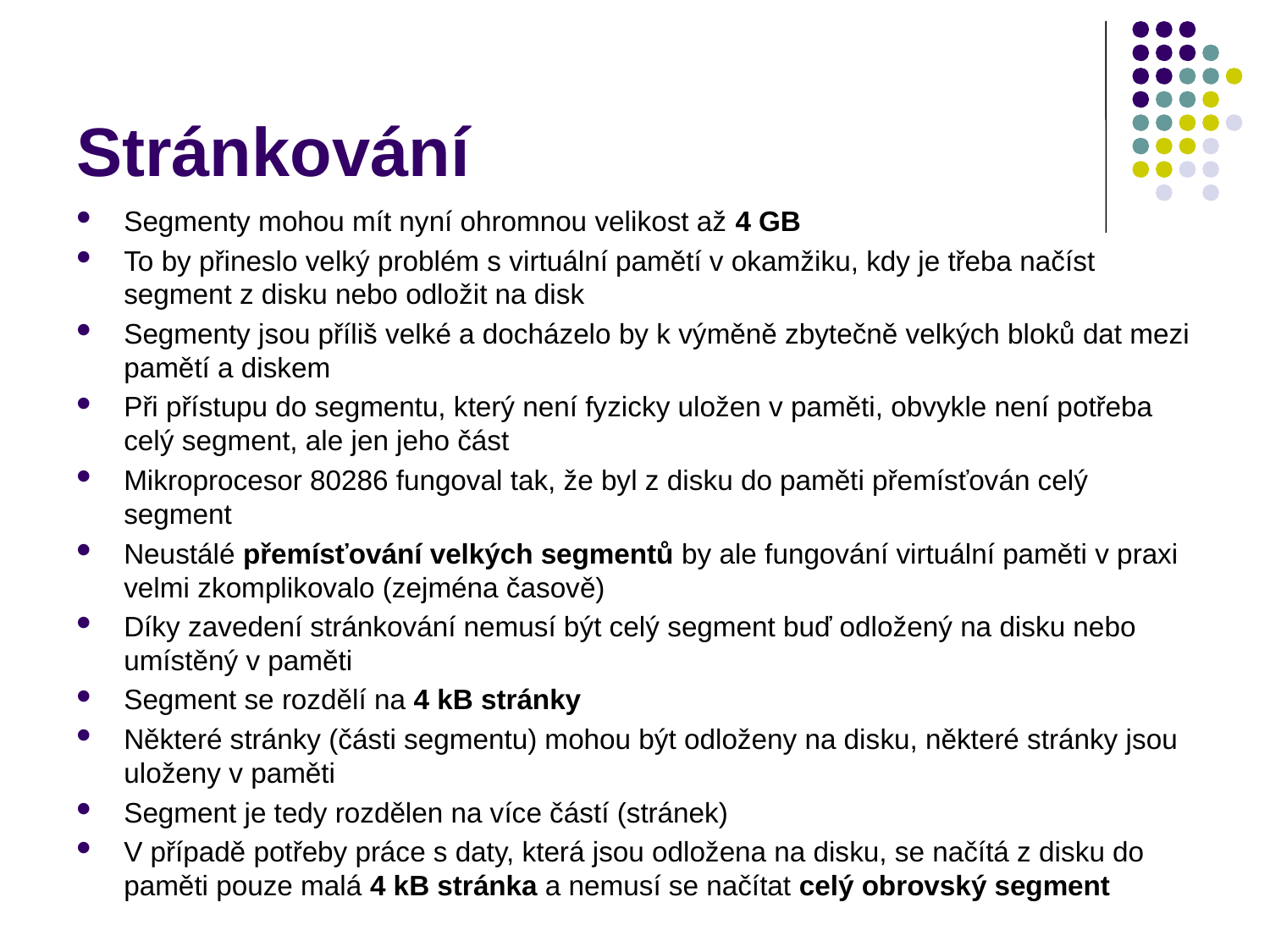

# Stránkování
Segmenty mohou mít nyní ohromnou velikost až 4 GB
To by přineslo velký problém s virtuální pamětí v okamžiku, kdy je třeba načíst segment z disku nebo odložit na disk
Segmenty jsou příliš velké a docházelo by k výměně zbytečně velkých bloků dat mezi pamětí a diskem
Při přístupu do segmentu, který není fyzicky uložen v paměti, obvykle není potřeba celý segment, ale jen jeho část
Mikroprocesor 80286 fungoval tak, že byl z disku do paměti přemísťován celý segment
Neustálé přemísťování velkých segmentů by ale fungování virtuální paměti v praxi velmi zkomplikovalo (zejména časově)
Díky zavedení stránkování nemusí být celý segment buď odložený na disku nebo umístěný v paměti
Segment se rozdělí na 4 kB stránky
Některé stránky (části segmentu) mohou být odloženy na disku, některé stránky jsou uloženy v paměti
Segment je tedy rozdělen na více částí (stránek)
V případě potřeby práce s daty, která jsou odložena na disku, se načítá z disku do paměti pouze malá 4 kB stránka a nemusí se načítat celý obrovský segment